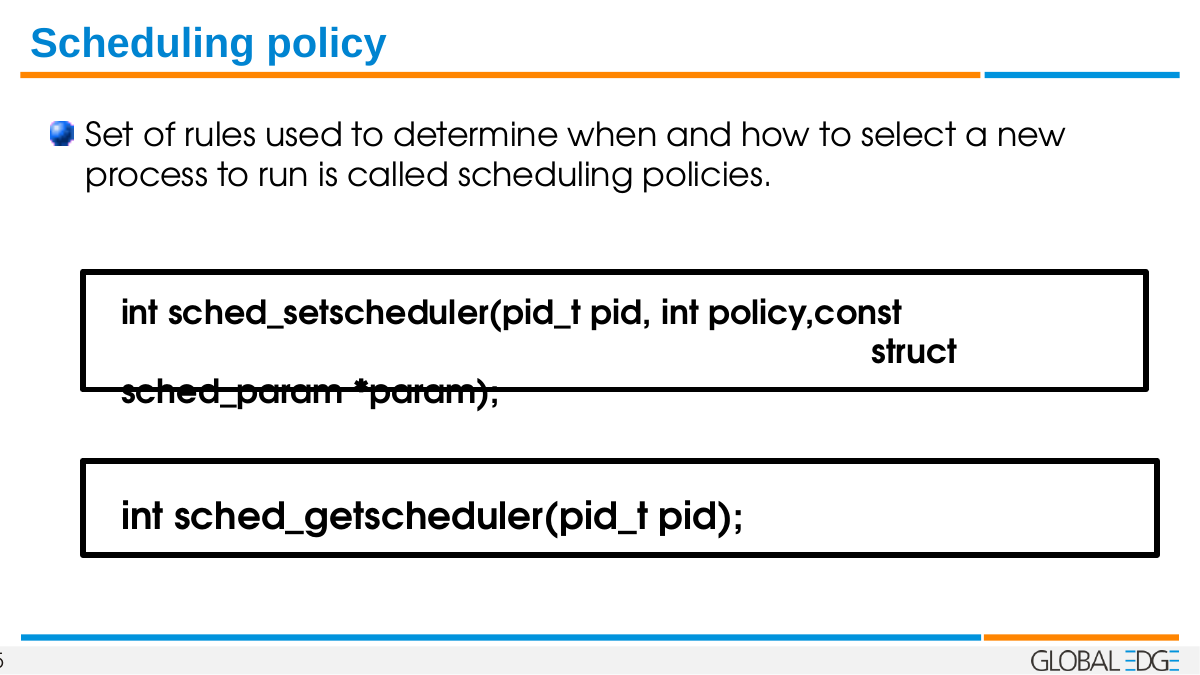

Scheduling policy
Set of rules used to determine when and how to select a new process to run is called scheduling policies.

int sched_setscheduler(pid_t pid, int policy,const 						struct sched_param *param);

int sched_getscheduler(pid_t pid);